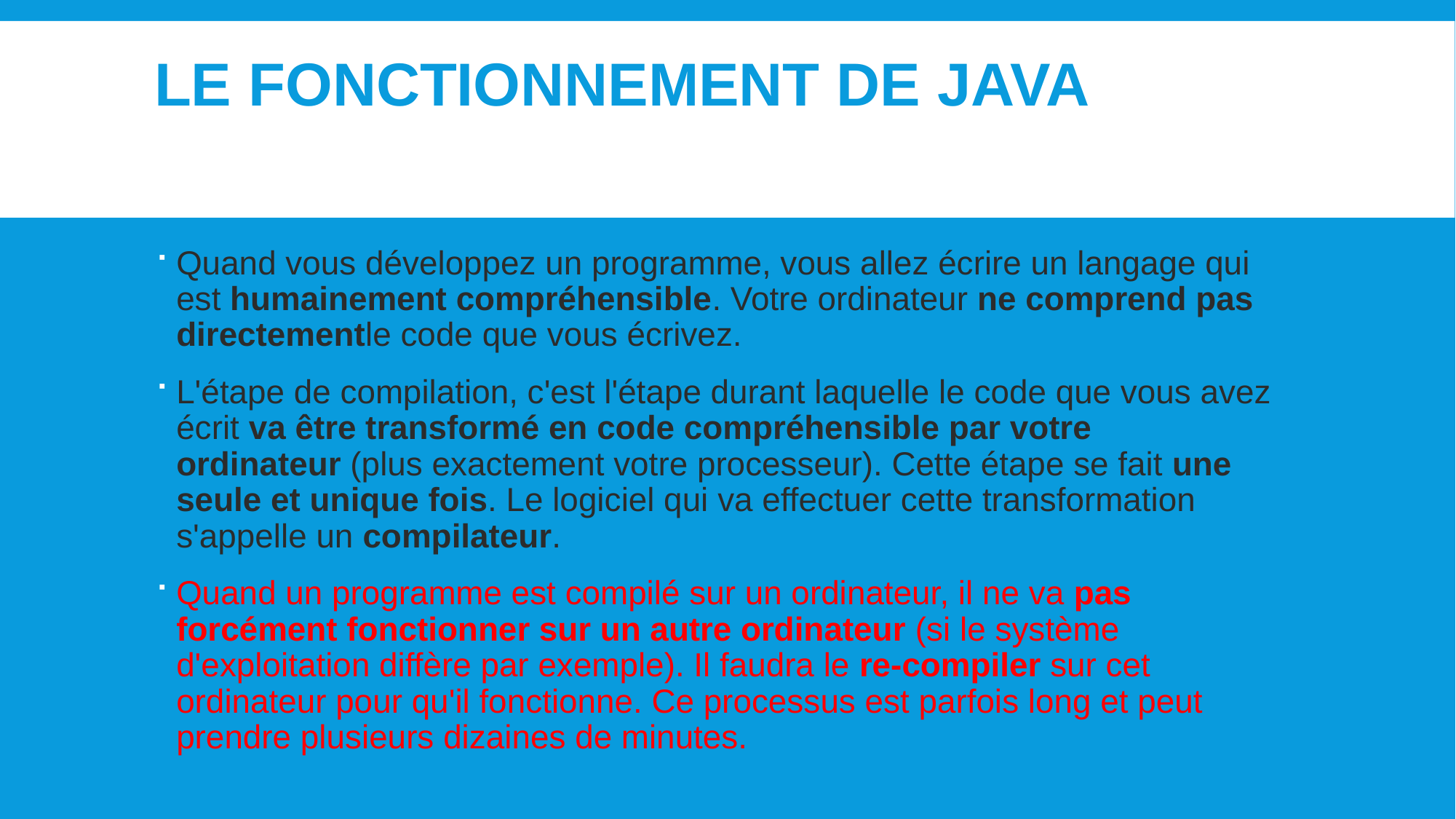

# Le fonctionnement de Java
Quand vous développez un programme, vous allez écrire un langage qui est humainement compréhensible. Votre ordinateur ne comprend pas directementle code que vous écrivez.
L'étape de compilation, c'est l'étape durant laquelle le code que vous avez écrit va être transformé en code compréhensible par votre ordinateur (plus exactement votre processeur). Cette étape se fait une seule et unique fois. Le logiciel qui va effectuer cette transformation s'appelle un compilateur.
Quand un programme est compilé sur un ordinateur, il ne va pas forcément fonctionner sur un autre ordinateur (si le système d'exploitation diffère par exemple). Il faudra le re-compiler sur cet ordinateur pour qu'il fonctionne. Ce processus est parfois long et peut prendre plusieurs dizaines de minutes.